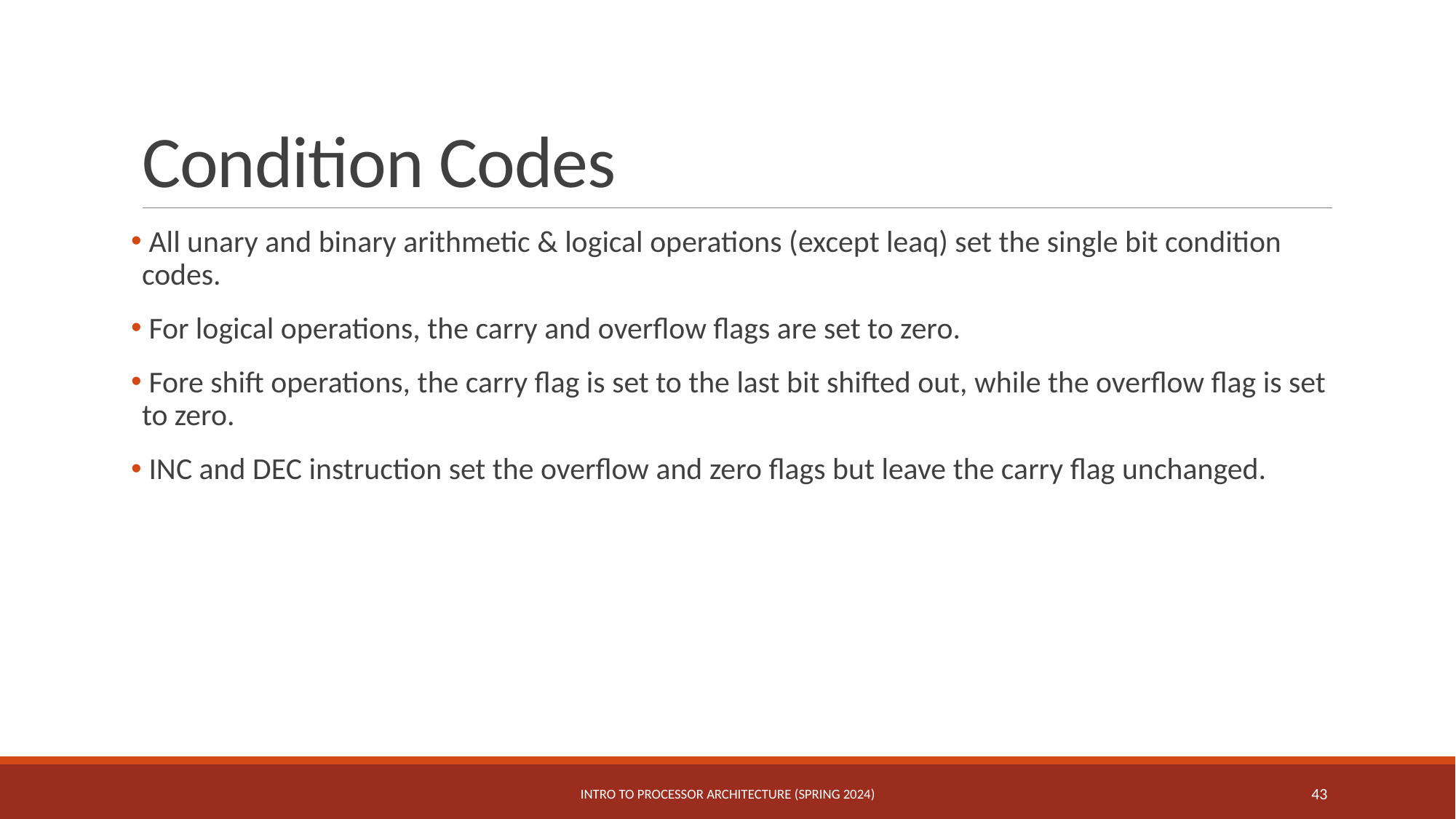

# Condition Codes
 All unary and binary arithmetic & logical operations (except leaq) set the single bit condition codes.
 For logical operations, the carry and overflow flags are set to zero.
 Fore shift operations, the carry flag is set to the last bit shifted out, while the overflow flag is set to zero.
 INC and DEC instruction set the overflow and zero flags but leave the carry flag unchanged.
Intro to Processor Architecture (Spring 2024)
43